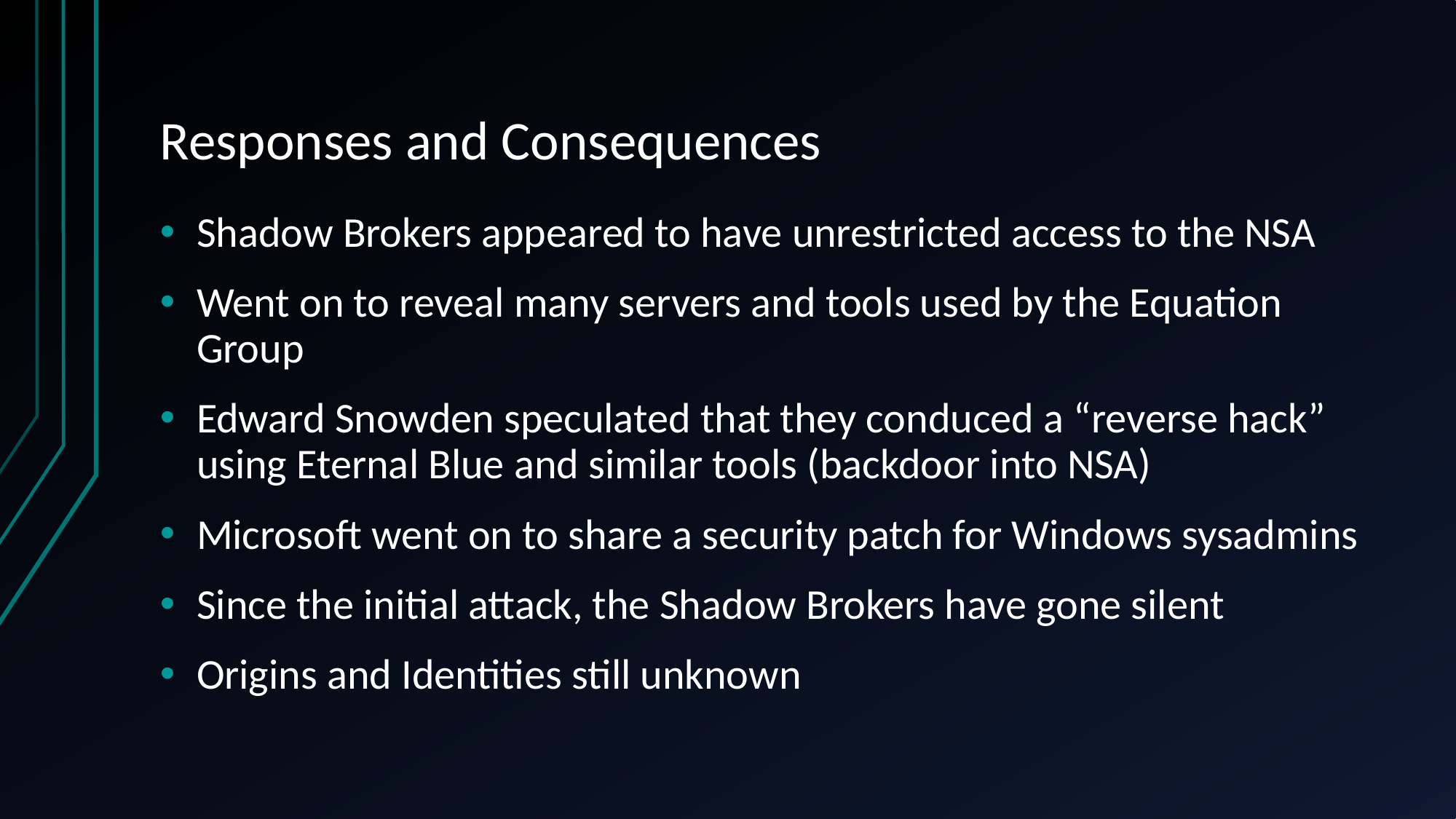

# Responses and Consequences
Shadow Brokers appeared to have unrestricted access to the NSA
Went on to reveal many servers and tools used by the Equation Group
Edward Snowden speculated that they conduced a “reverse hack” using Eternal Blue and similar tools (backdoor into NSA)
Microsoft went on to share a security patch for Windows sysadmins
Since the initial attack, the Shadow Brokers have gone silent
Origins and Identities still unknown